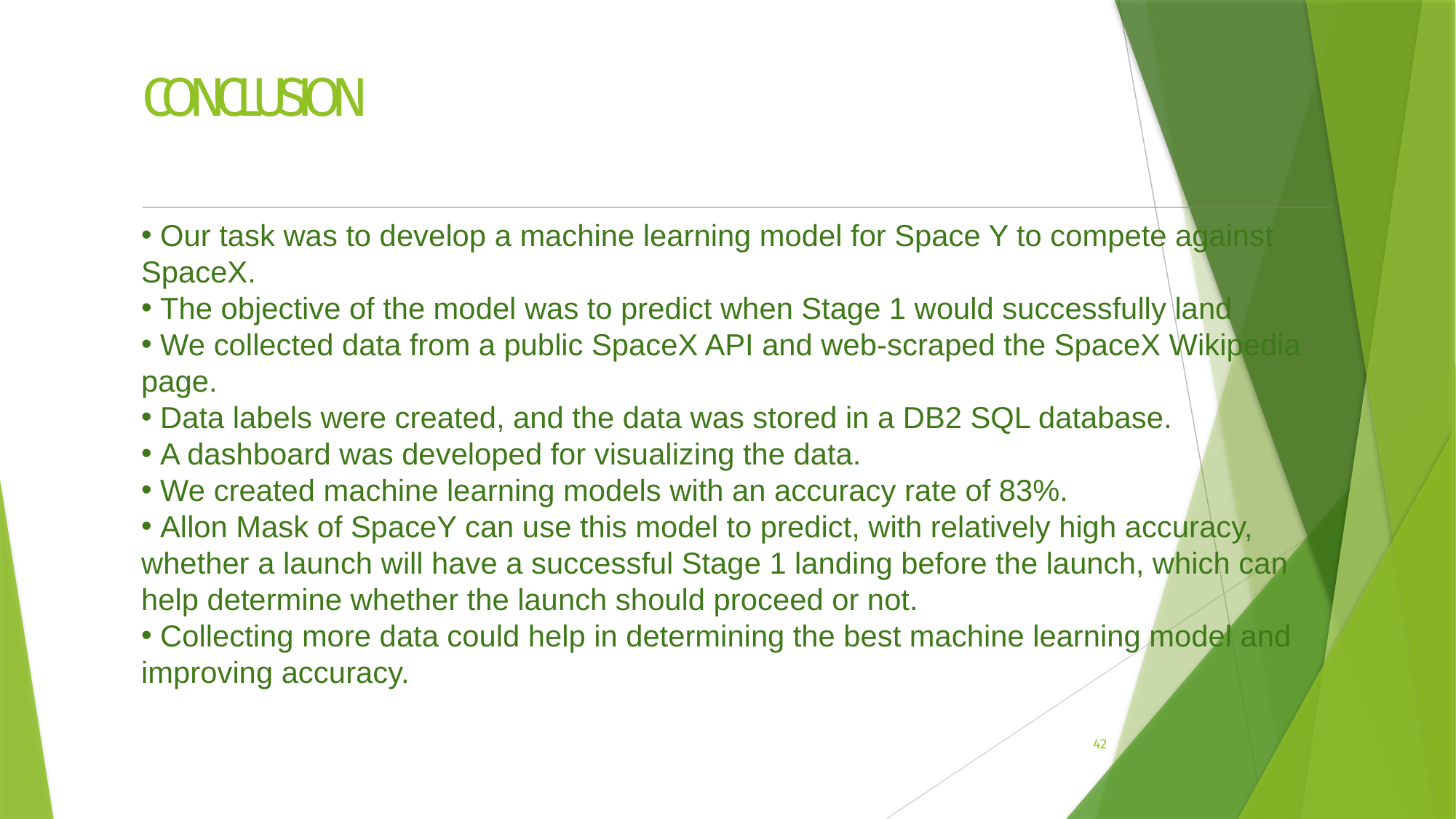

# CONCLUSION

 Our task was to develop a machine learning model for Space Y to compete against SpaceX.
 The objective of the model was to predict when Stage 1 would successfully land
 We collected data from a public SpaceX API and web-scraped the SpaceX Wikipedia page.
 Data labels were created, and the data was stored in a DB2 SQL database.
 A dashboard was developed for visualizing the data.
 We created machine learning models with an accuracy rate of 83%.
 Allon Mask of SpaceY can use this model to predict, with relatively high accuracy, whether a launch will have a successful Stage 1 landing before the launch, which can help determine whether the launch should proceed or not.
 Collecting more data could help in determining the best machine learning model and improving accuracy.
42